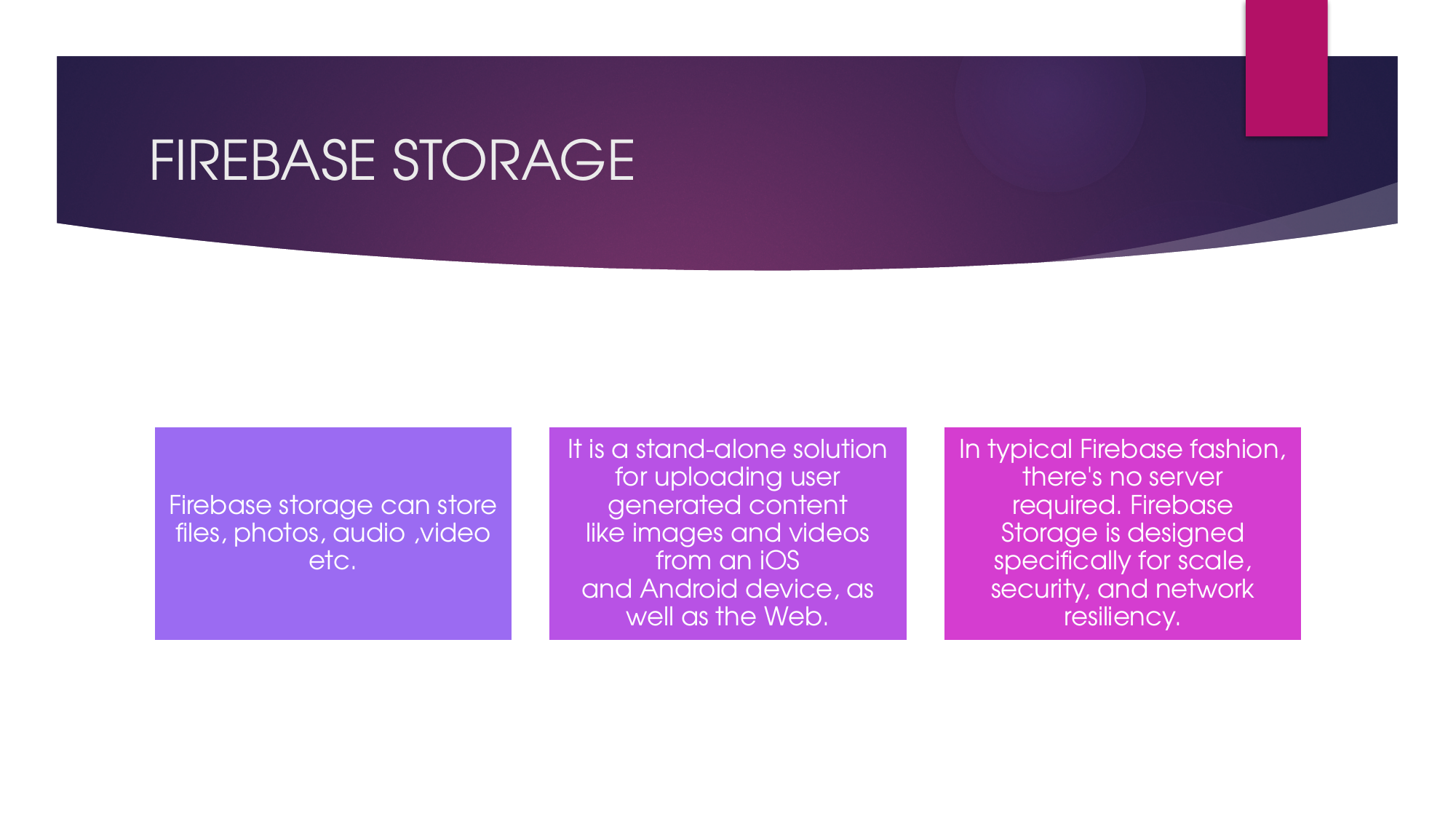

# FIREBASE STORAGE
Firebase storage can store files, photos, audio ,video etc.
It is a stand-alone solution for uploading user generated content like images and videos from an iOS and Android device, as well as the Web.
In typical Firebase fashion, there's no server required. Firebase Storage is designed specifically for scale, security, and network resiliency.